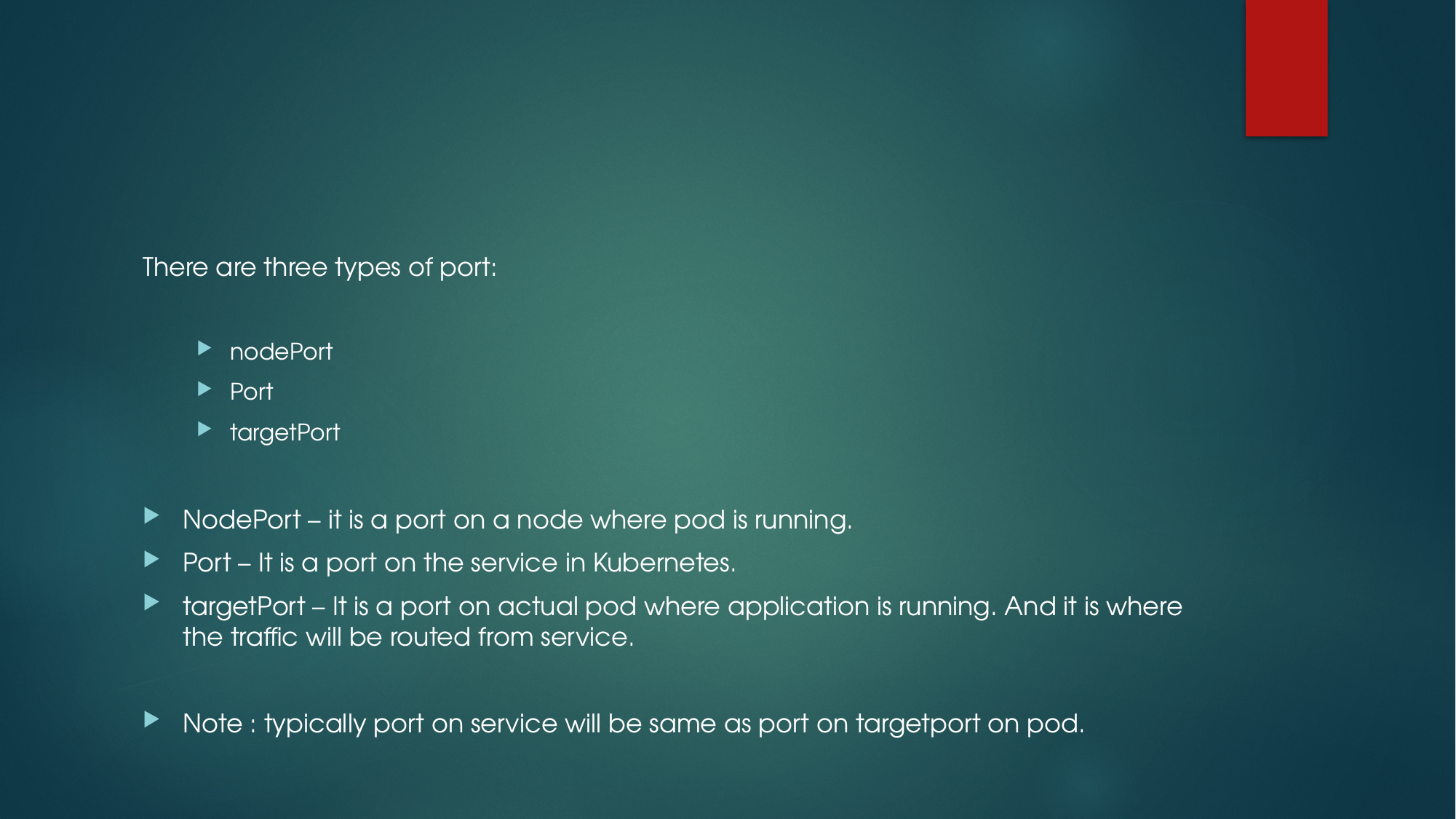

#
There are three types of port:

nodePort
Port
targetPort

NodePort – it is a port on a node where pod is running.
Port – It is a port on the service in Kubernetes.
targetPort – It is a port on actual pod where application is running. And it is where the traffic will be routed from service.

Note : typically port on service will be same as port on targetport on pod.